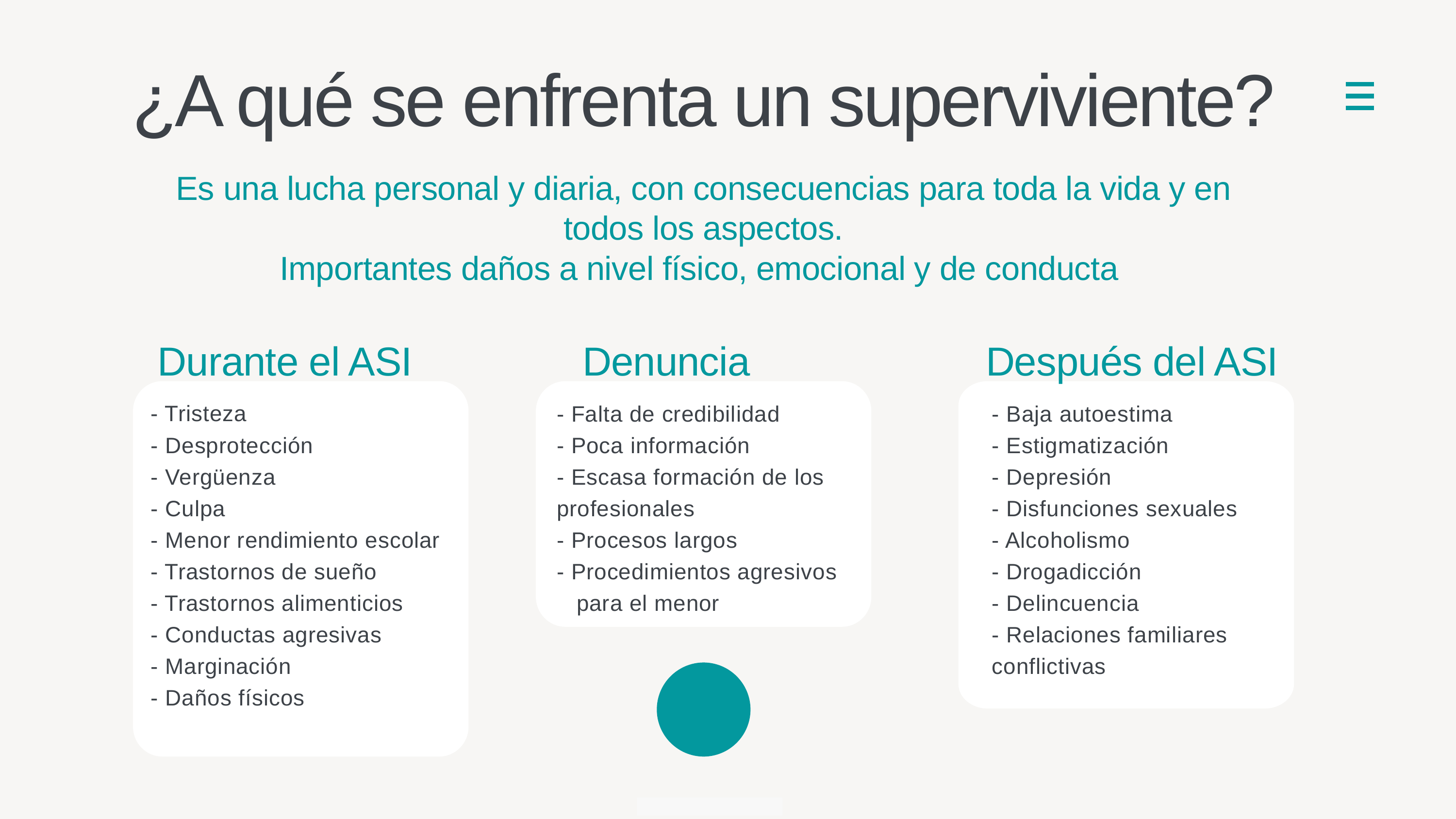

¿A qué se enfrenta un superviviente?

Es una lucha personal y diaria, con consecuencias para toda la vida y en todos los aspectos.
Importantes daños a nivel físico, emocional y de conducta
Durante el ASI
Denuncia
Después del ASI

- Tristeza
- Desprotección
- Vergüenza
- Culpa
- Menor rendimiento escolar
- Trastornos de sueño
- Trastornos alimenticios
- Conductas agresivas
- Marginación
- Daños físicos
- Falta de credibilidad
- Poca información
- Escasa formación de los profesionales
- Procesos largos
- Procedimientos agresivos     para el menor
- Baja autoestima
- Estigmatización
- Depresión
- Disfunciones sexuales
- Alcoholismo
- Drogadicción
- Delincuencia
- Relaciones familiares conflictivas